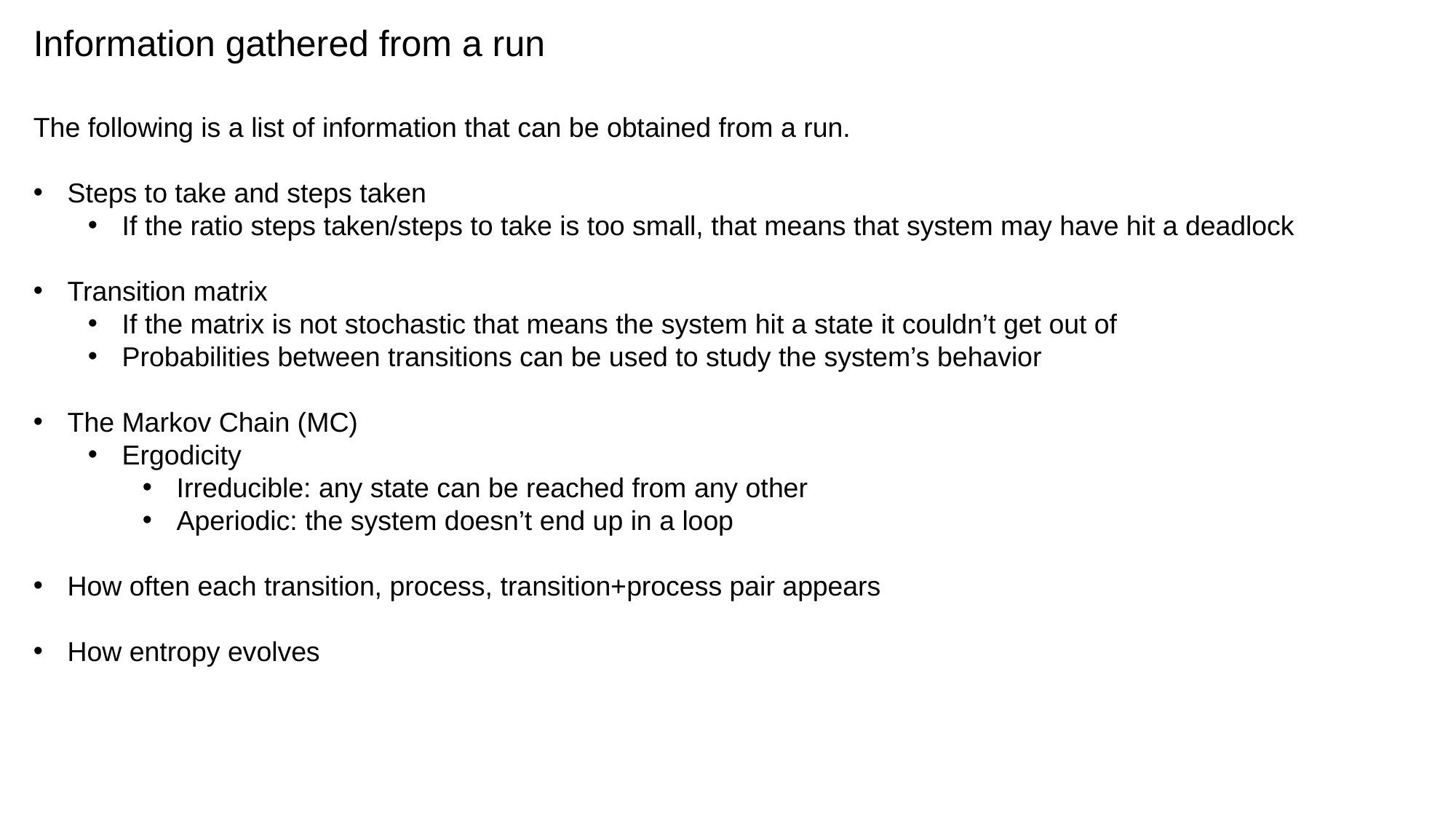

Information gathered from a run
The following is a list of information that can be obtained from a run.

Steps to take and steps taken
If the ratio steps taken/steps to take is too small, that means that system may have hit a deadlock

Transition matrix
If the matrix is not stochastic that means the system hit a state it couldn’t get out of
Probabilities between transitions can be used to study the system’s behavior

The Markov Chain (MC)
Ergodicity
Irreducible: any state can be reached from any other
Aperiodic: the system doesn’t end up in a loop

How often each transition, process, transition+process pair appears

How entropy evolves